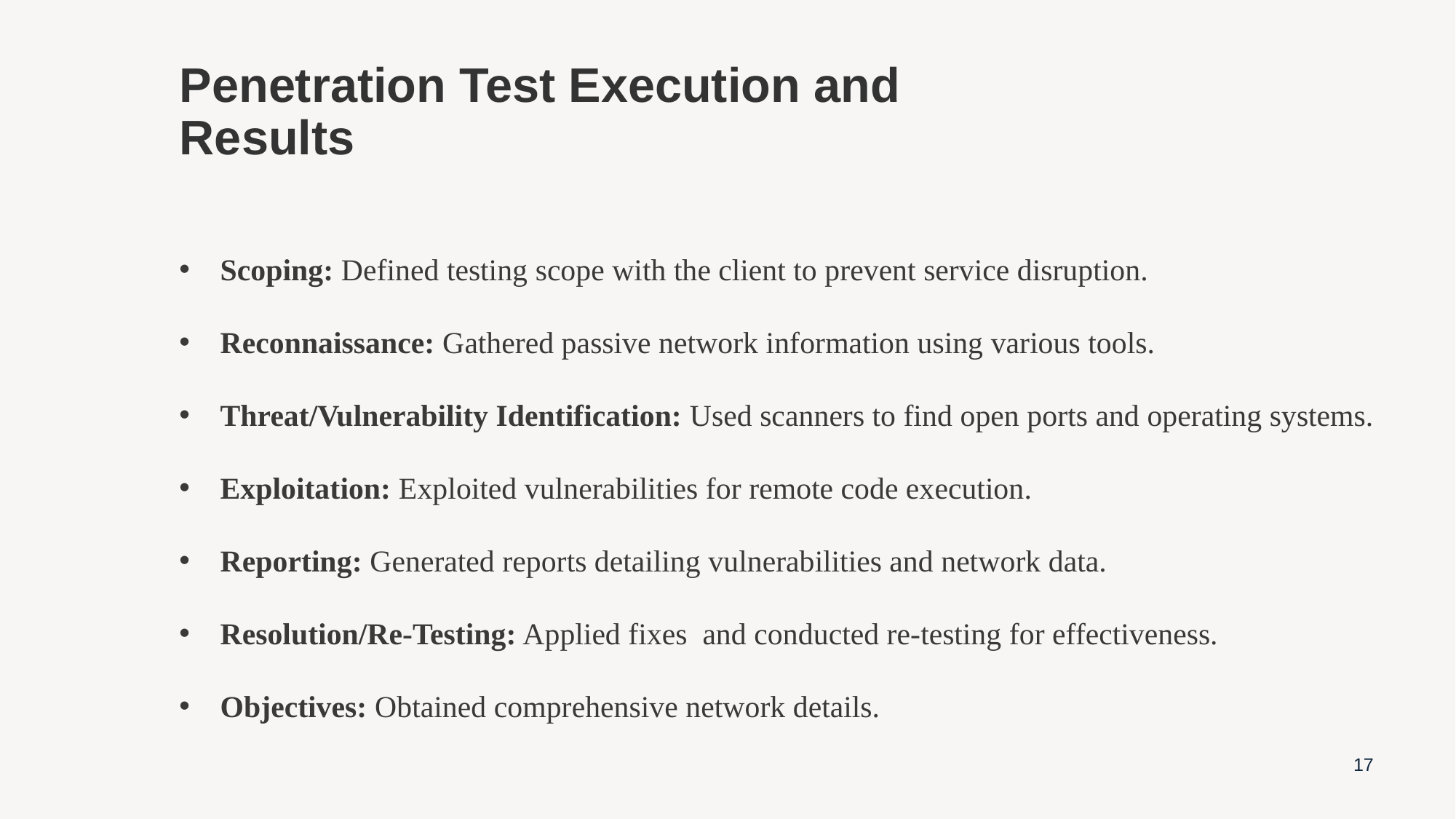

# Penetration Test Execution and Results
Scoping: Defined testing scope with the client to prevent service disruption.
Reconnaissance: Gathered passive network information using various tools.
Threat/Vulnerability Identification: Used scanners to find open ports and operating systems.
Exploitation: Exploited vulnerabilities for remote code execution.
Reporting: Generated reports detailing vulnerabilities and network data.
Resolution/Re-Testing: Applied fixes  and conducted re-testing for effectiveness.
Objectives: Obtained comprehensive network details.
17